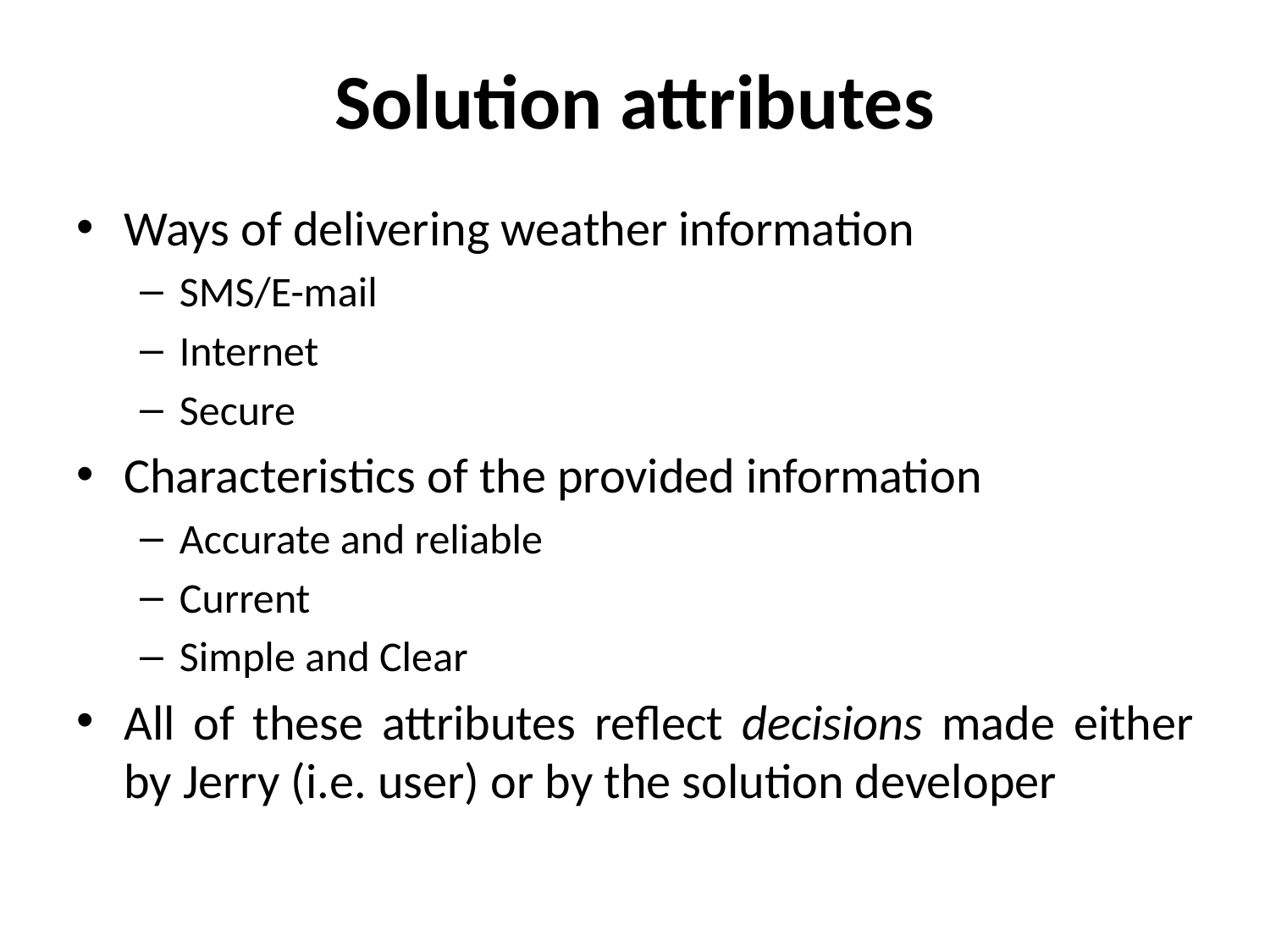

# Solution attributes
Ways of delivering weather information
SMS/E-mail
Internet
Secure
Characteristics of the provided information
Accurate and reliable
Current
Simple and Clear
All of these attributes reflect decisions made either by Jerry (i.e. user) or by the solution developer